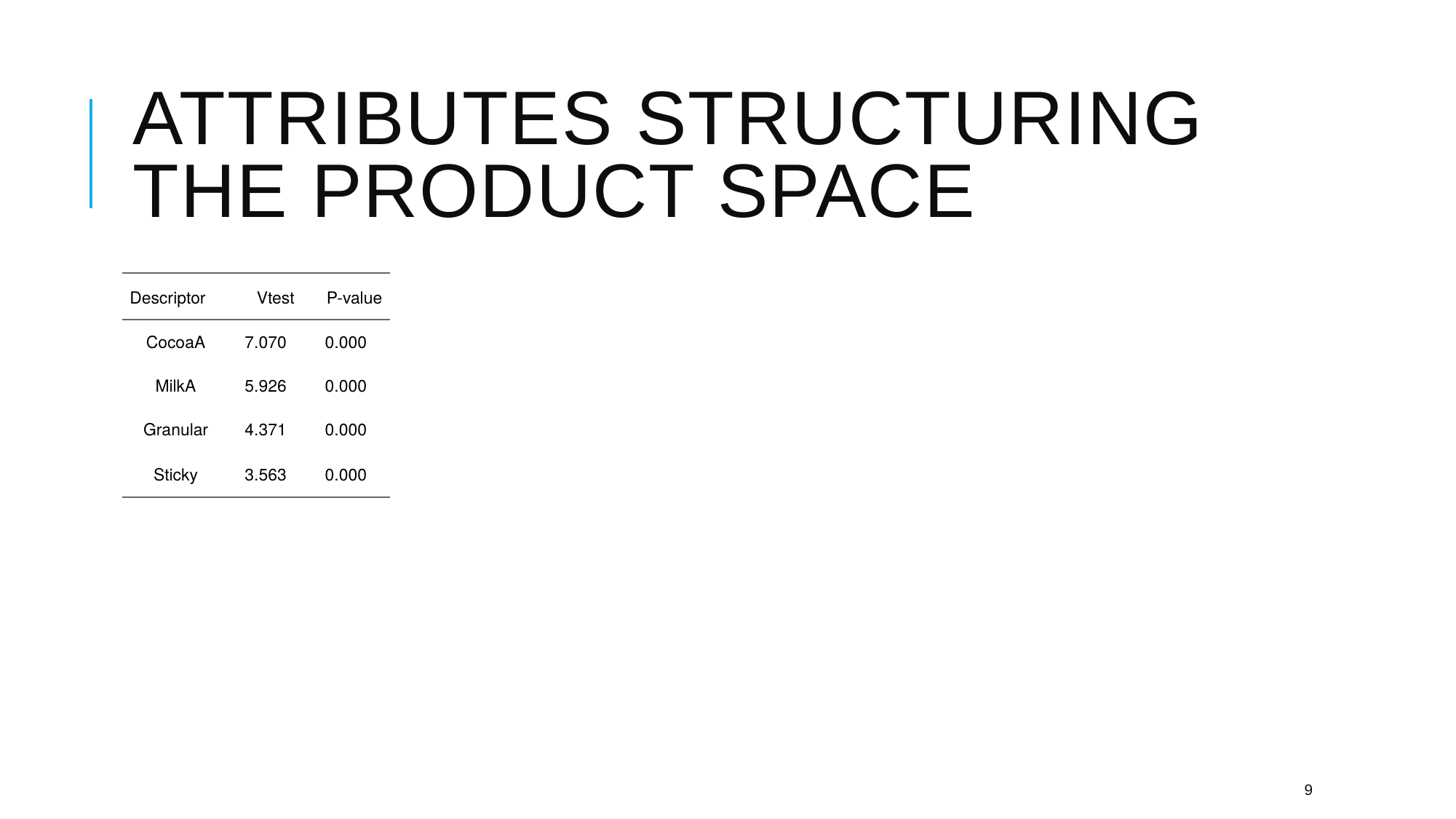

# Attributes structuring the product space
| Descriptor | Vtest | P-value |
| --- | --- | --- |
| CocoaA | 7.070 | 0.000 |
| MilkA | 5.926 | 0.000 |
| Granular | 4.371 | 0.000 |
| Sticky | 3.563 | 0.000 |
9